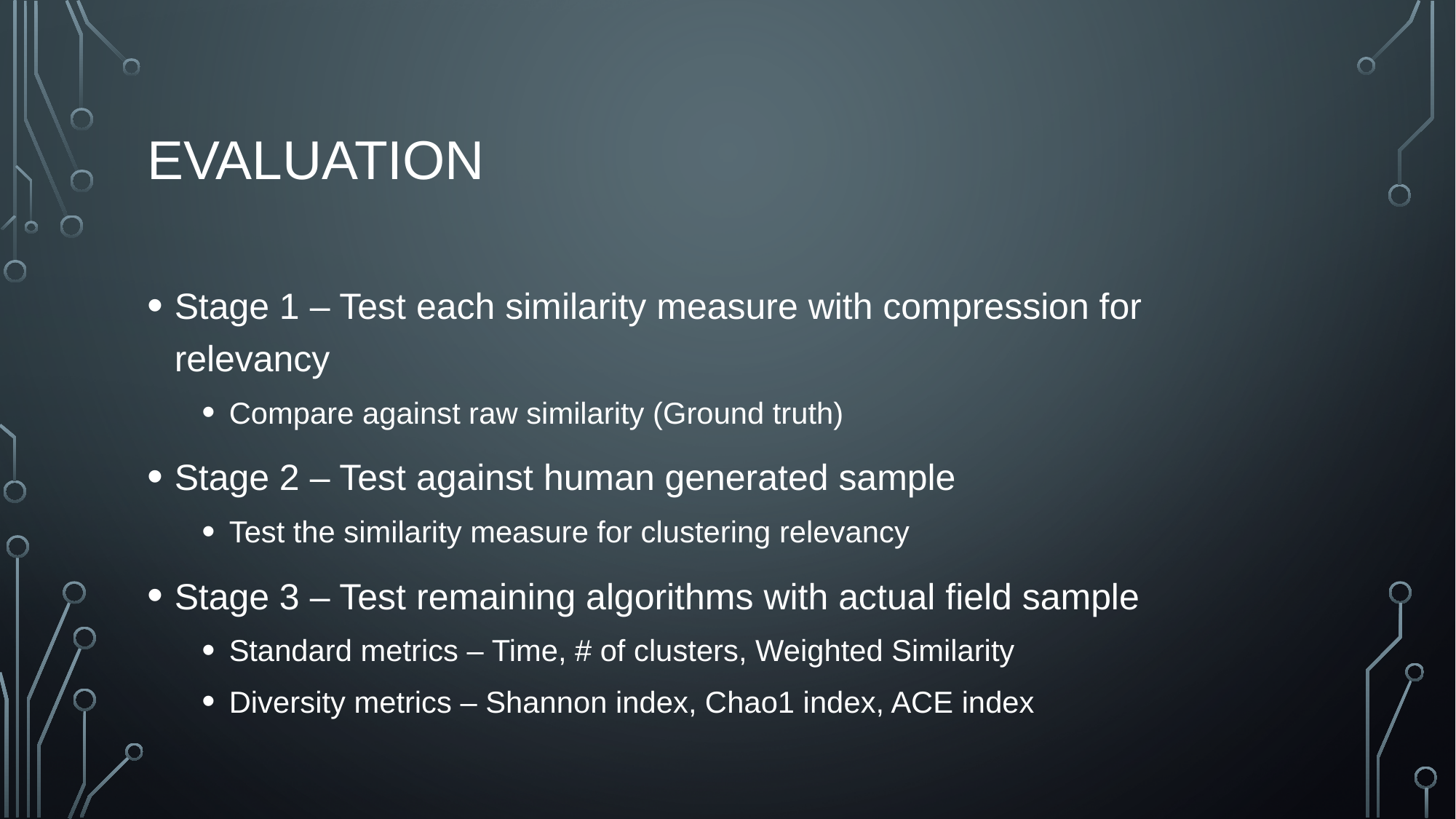

# Evaluation
Stage 1 – Test each similarity measure with compression for relevancy
Compare against raw similarity (Ground truth)
Stage 2 – Test against human generated sample
Test the similarity measure for clustering relevancy
Stage 3 – Test remaining algorithms with actual field sample
Standard metrics – Time, # of clusters, Weighted Similarity
Diversity metrics – Shannon index, Chao1 index, ACE index